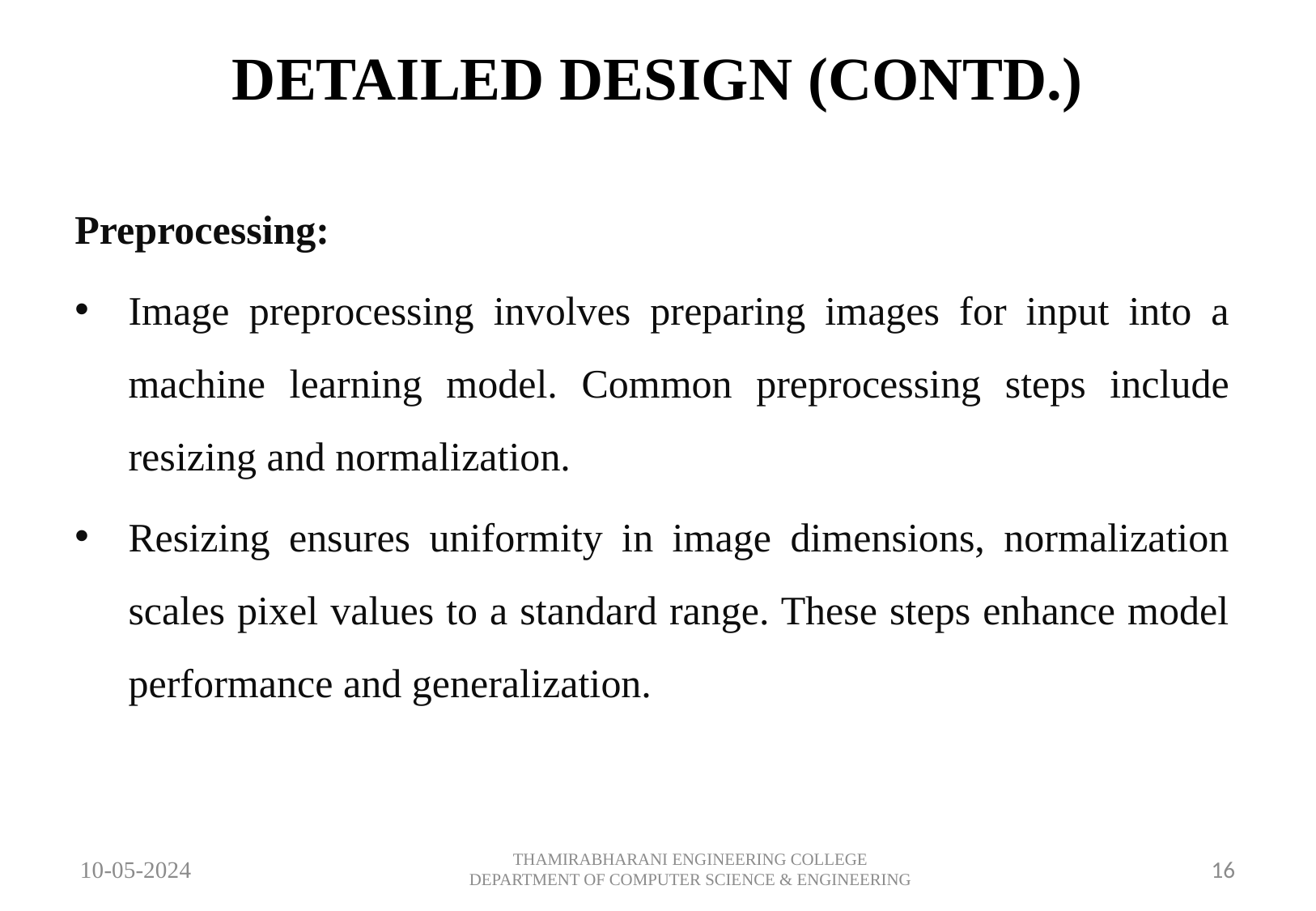

# DETAILED DESIGN (CONTD.)
Preprocessing:
Image preprocessing involves preparing images for input into a machine learning model. Common preprocessing steps include resizing and normalization.
Resizing ensures uniformity in image dimensions, normalization scales pixel values to a standard range. These steps enhance model performance and generalization.
10-05-2024
THAMIRABHARANI ENGINEERING COLLEGE DEPARTMENT OF COMPUTER SCIENCE & ENGINEERING
16